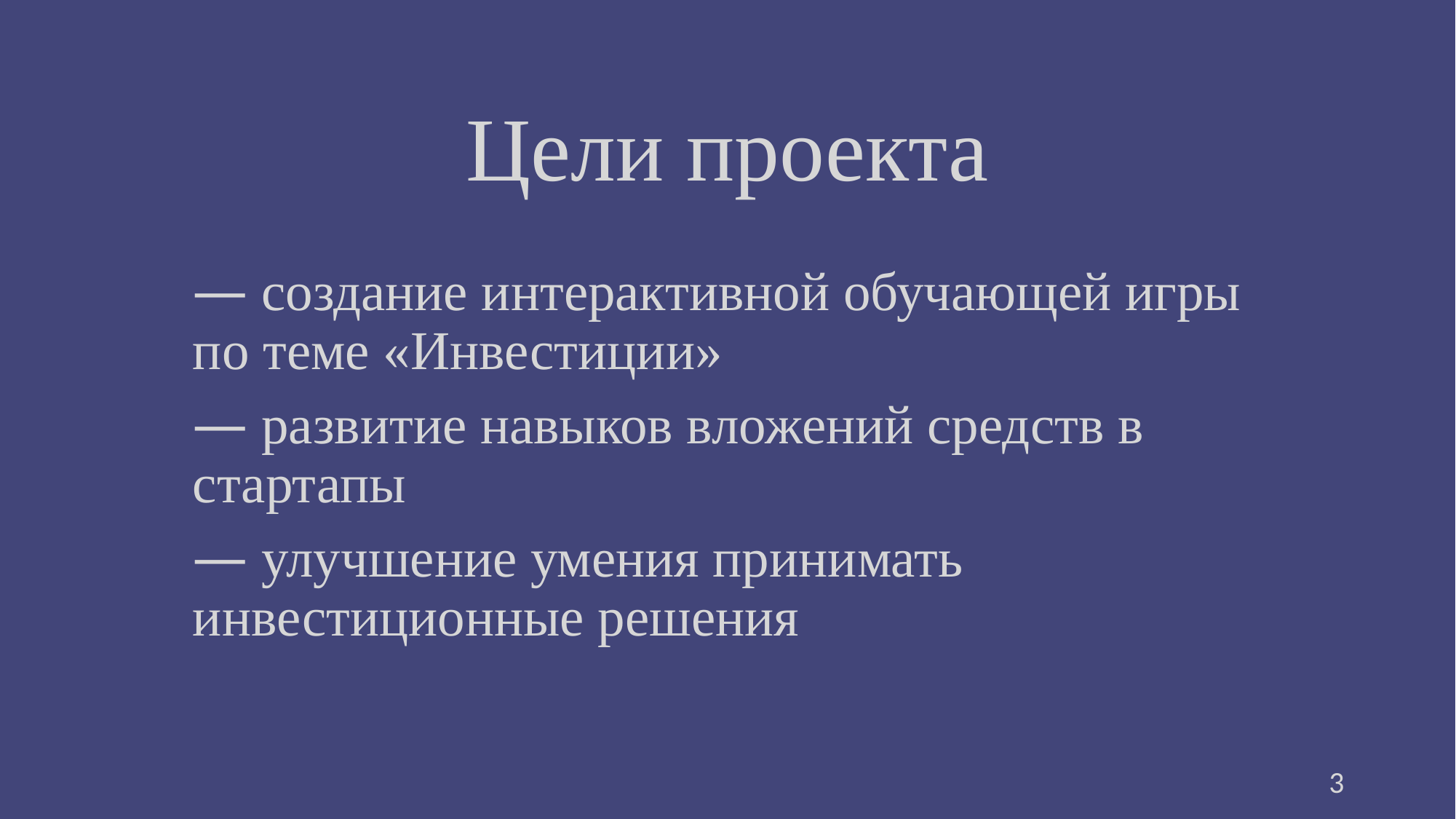

# Цели проекта
— создание интерактивной обучающей игры по теме «Инвестиции»
— развитие навыков вложений средств в стартапы
— улучшение умения принимать инвестиционные решения
3